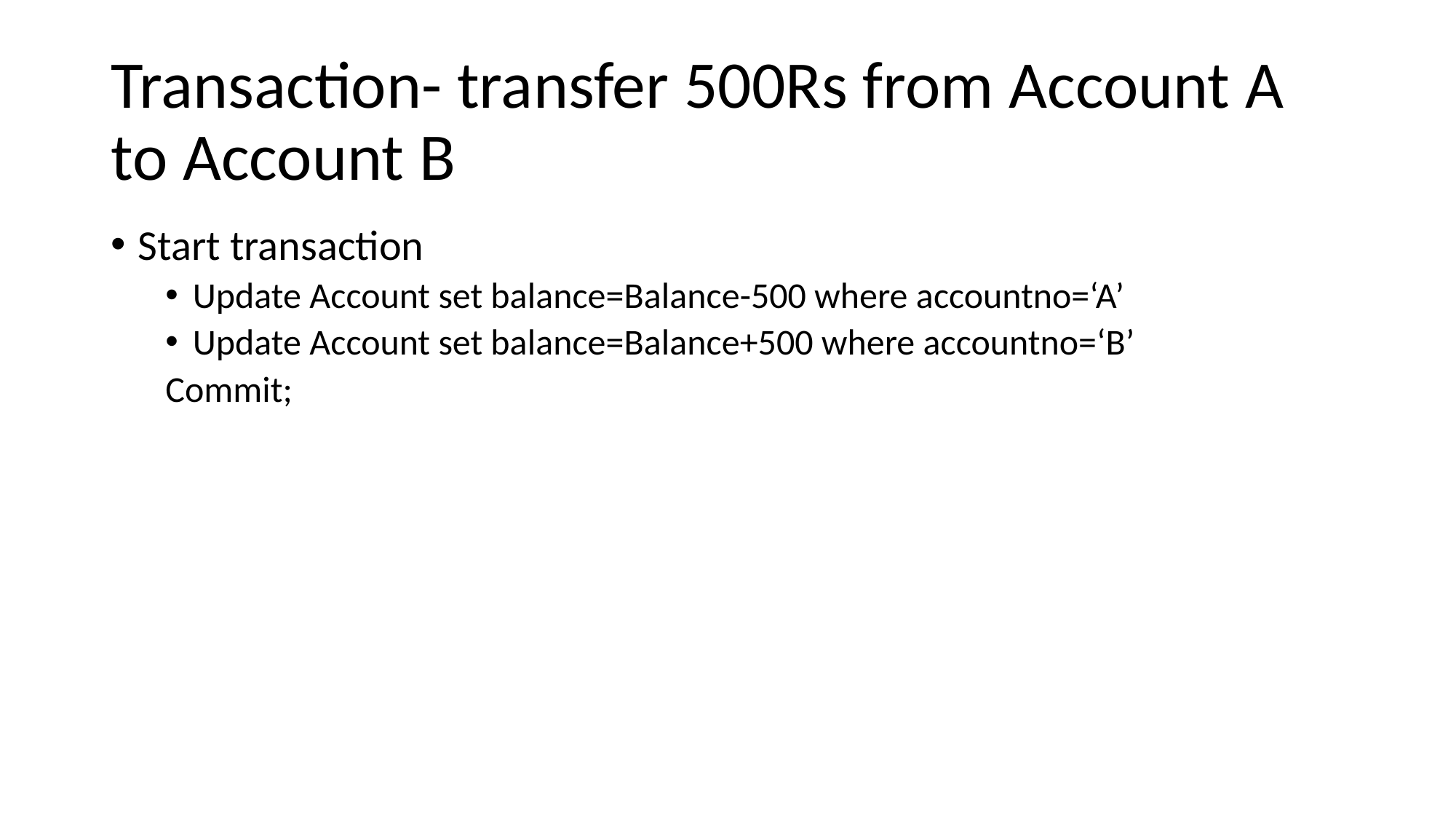

# Transaction- transfer 500Rs from Account A to Account B
Start transaction
Update Account set balance=Balance-500 where accountno=‘A’
Update Account set balance=Balance+500 where accountno=‘B’
Commit;